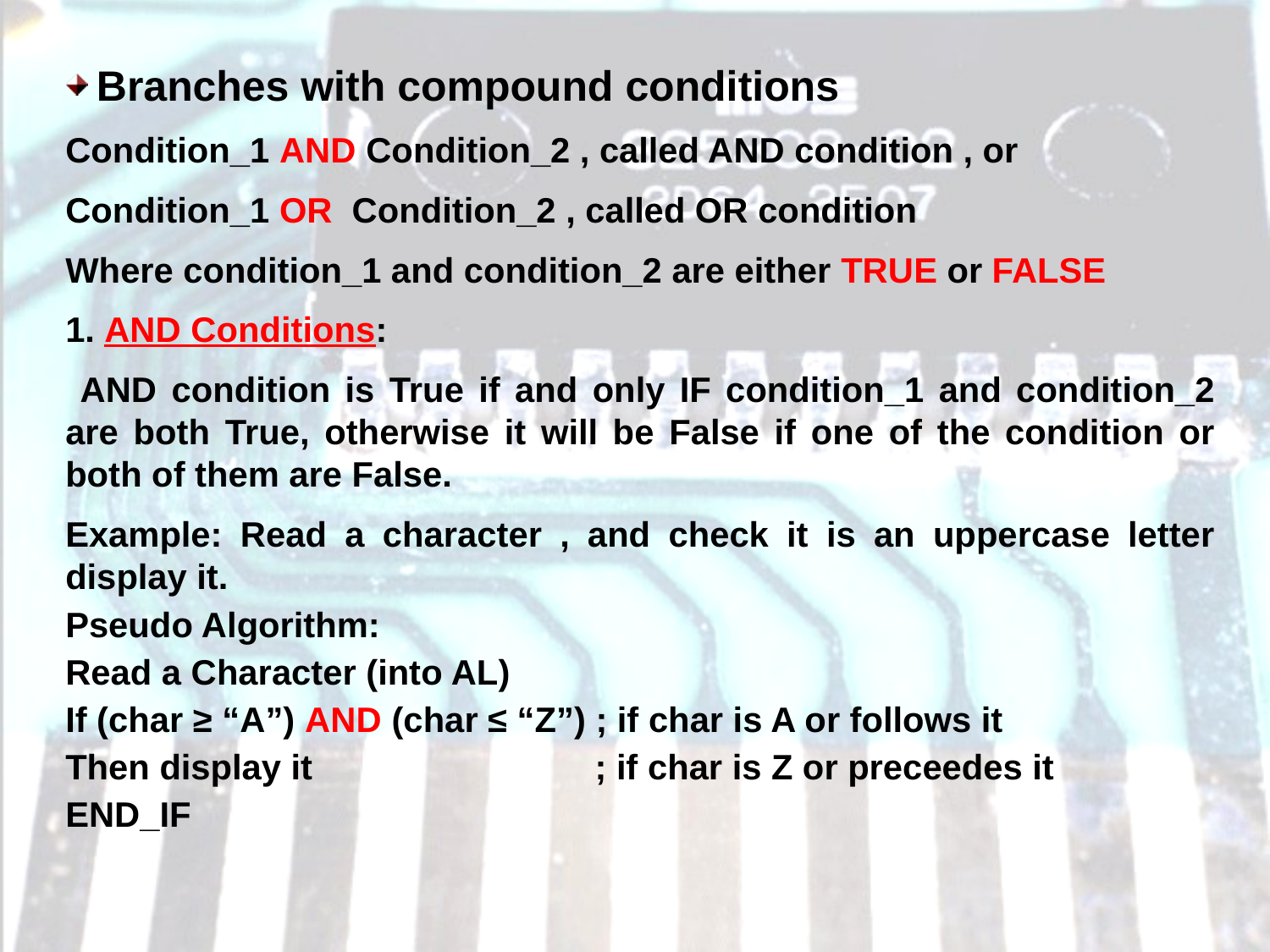

Branches with compound conditions
Condition_1 AND Condition_2 , called AND condition , or
Condition_1 OR  Condition_2 , called OR condition
Where condition_1 and condition_2 are either TRUE or FALSE
 AND Conditions:
 AND condition is True if and only IF condition_1 and condition_2 are both True, otherwise it will be False if one of the condition or both of them are False.
Example: Read a character , and check it is an uppercase letter display it.
Pseudo Algorithm:
Read a Character (into AL)
If (char ≥ “A”) AND (char ≤ “Z”) ; if char is A or follows it
Then display it                             ; if char is Z or preceedes it
END_IF